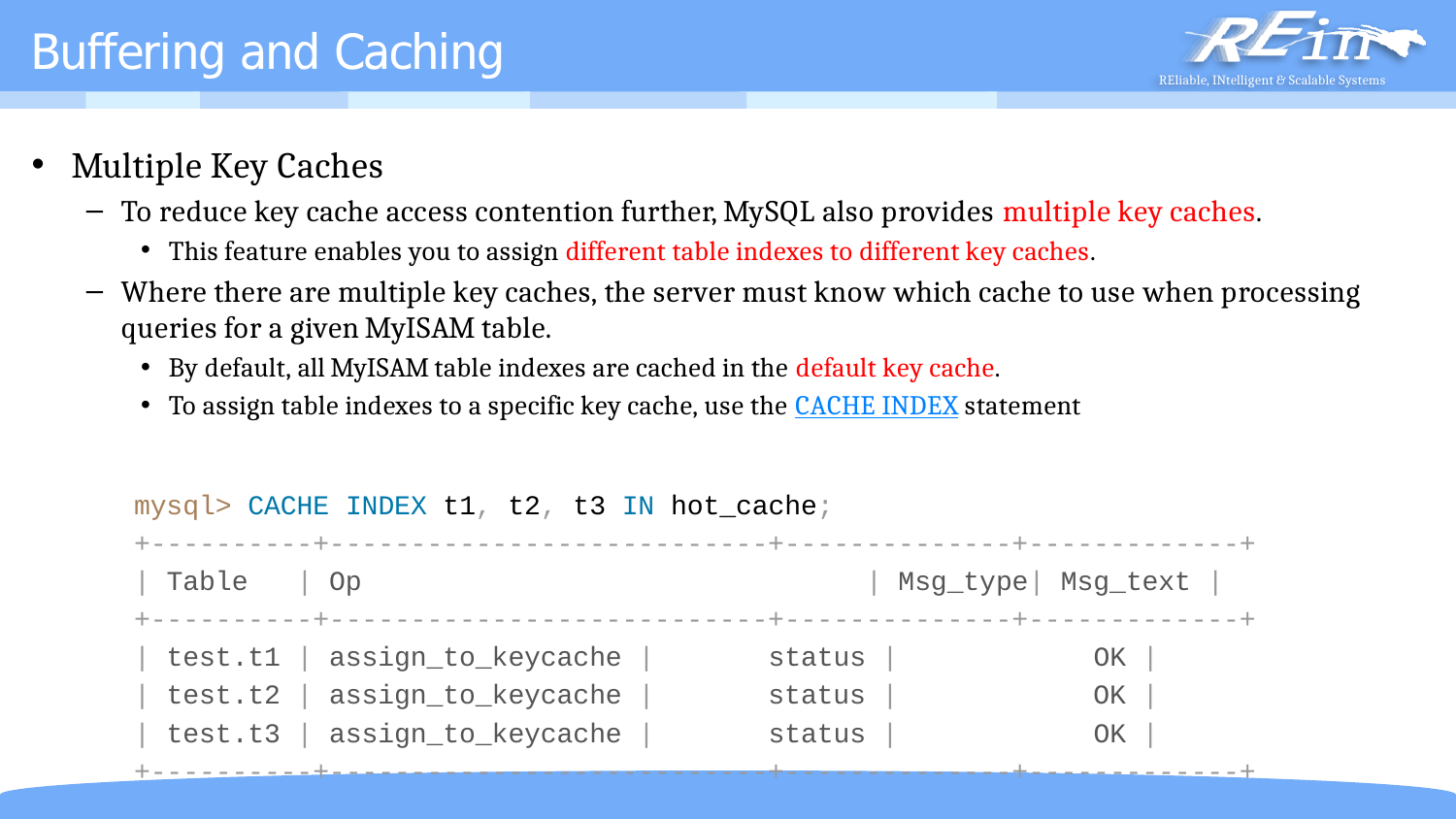

# Buffering and Caching
Multiple Key Caches
To reduce key cache access contention further, MySQL also provides multiple key caches.
This feature enables you to assign different table indexes to different key caches.
Where there are multiple key caches, the server must know which cache to use when processing queries for a given MyISAM table.
By default, all MyISAM table indexes are cached in the default key cache.
To assign table indexes to a specific key cache, use the CACHE INDEX statement

mysql> CACHE INDEX t1, t2, t3 IN hot_cache;
+----------+---------------------------+--------------+-------------+
| Table   | Op                               | Msg_type| Msg_text |
+----------+---------------------------+--------------+-------------+
| test.t1 | assign_to_keycache |       status |            OK |
| test.t2 | assign_to_keycache |       status |            OK |
| test.t3 | assign_to_keycache |       status |            OK |
+----------+---------------------------+--------------+-------------+

35